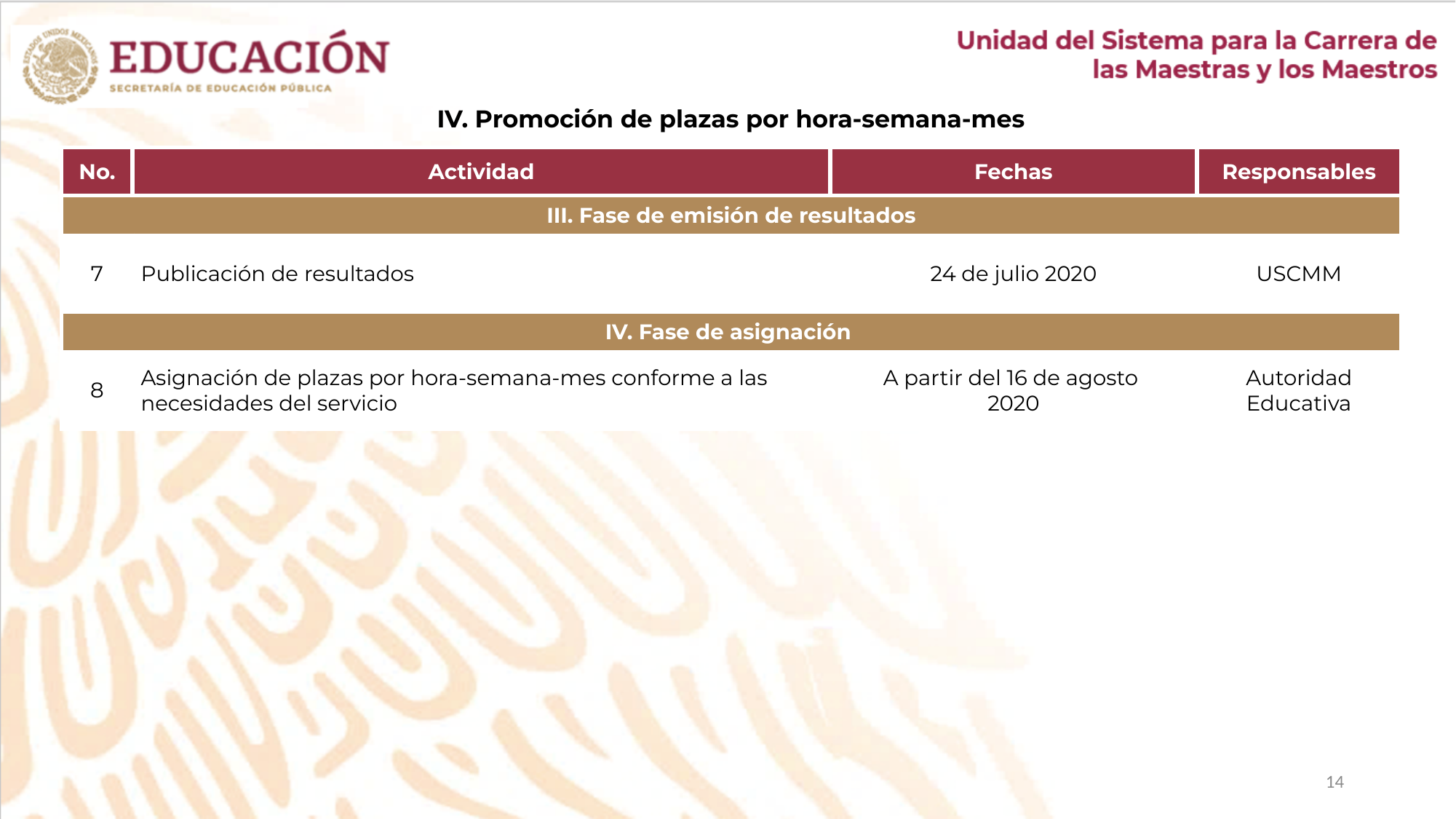

IV. Promoción de plazas por hora-semana-mes
| No. | Actividad | Fechas | Responsables |
| --- | --- | --- | --- |
| III. Fase de emisión de resultados |  |  |  |
| 7 | Publicación de resultados | 24 de julio 2020 | USCMM |
| IV. Fase de asignación |  |  |  |
| 8 | Asignación de plazas por hora-semana-mes conforme a las necesidades del servicio | A partir del 16 de agosto 2020 | Autoridad Educativa |
14